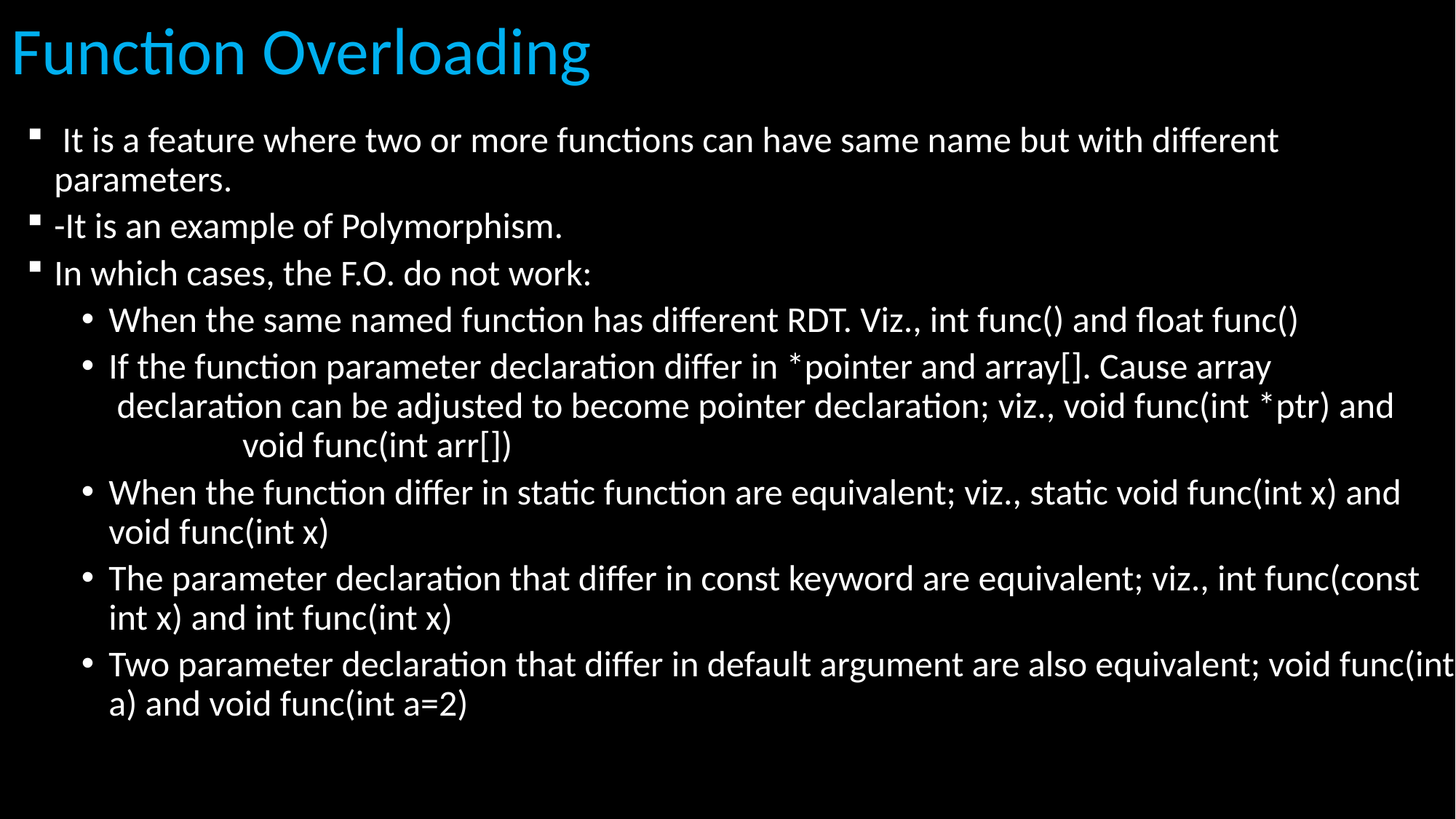

# Function Overloading
 It is a feature where two or more functions can have same name but with different parameters.
-It is an example of Polymorphism.
In which cases, the F.O. do not work:
When the same named function has different RDT. Viz., int func() and float func()
If the function parameter declaration differ in *pointer and array[]. Cause array 	  	      declaration can be adjusted to become pointer declaration; viz., void func(int *ptr) and 		   void func(int arr[])
When the function differ in static function are equivalent; viz., static void func(int x) and void func(int x)
The parameter declaration that differ in const keyword are equivalent; viz., int func(const int x) and int func(int x)
Two parameter declaration that differ in default argument are also equivalent; void func(int a) and void func(int a=2)